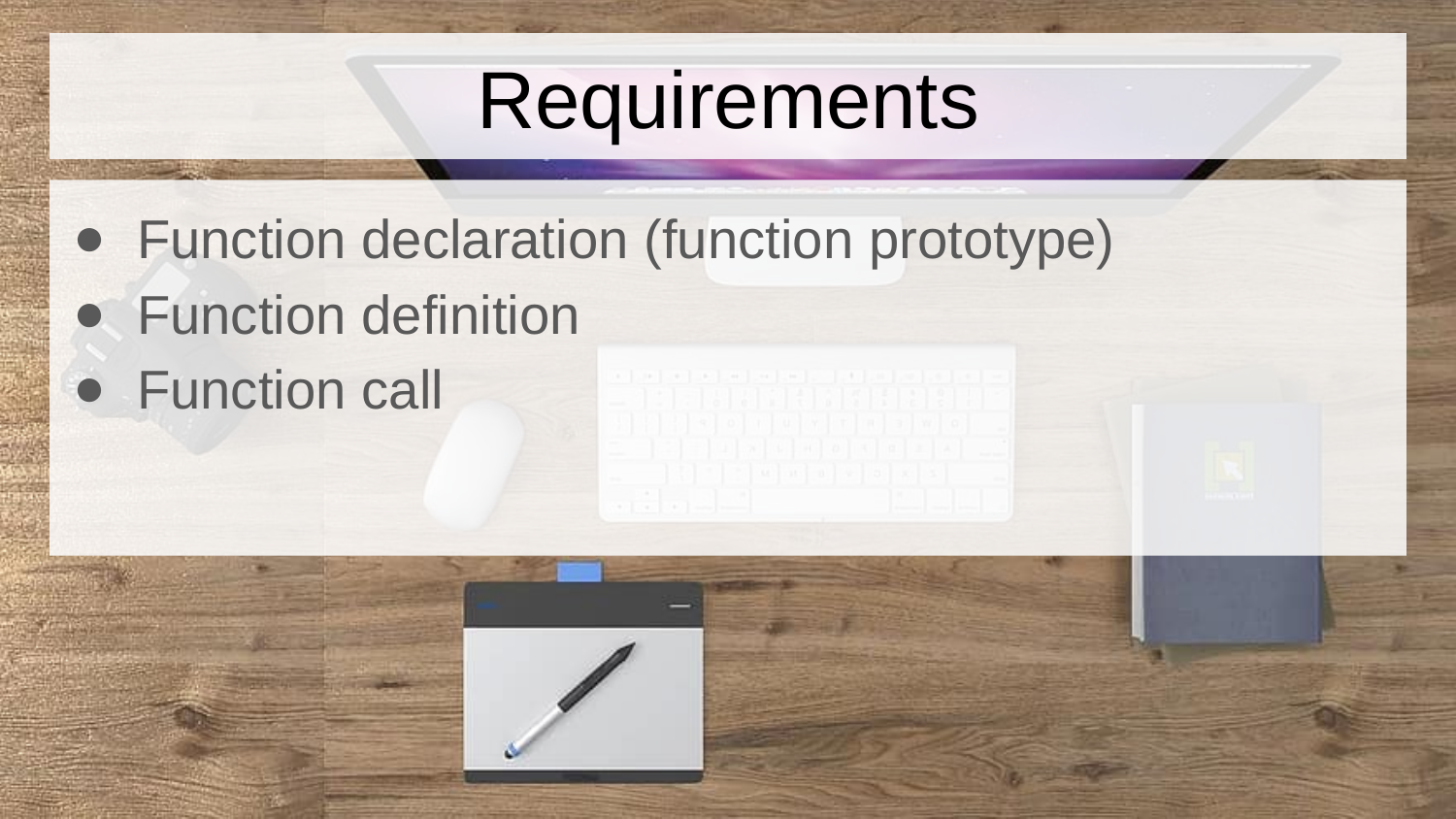

# Requirements
Function declaration (function prototype)
Function definition
Function call